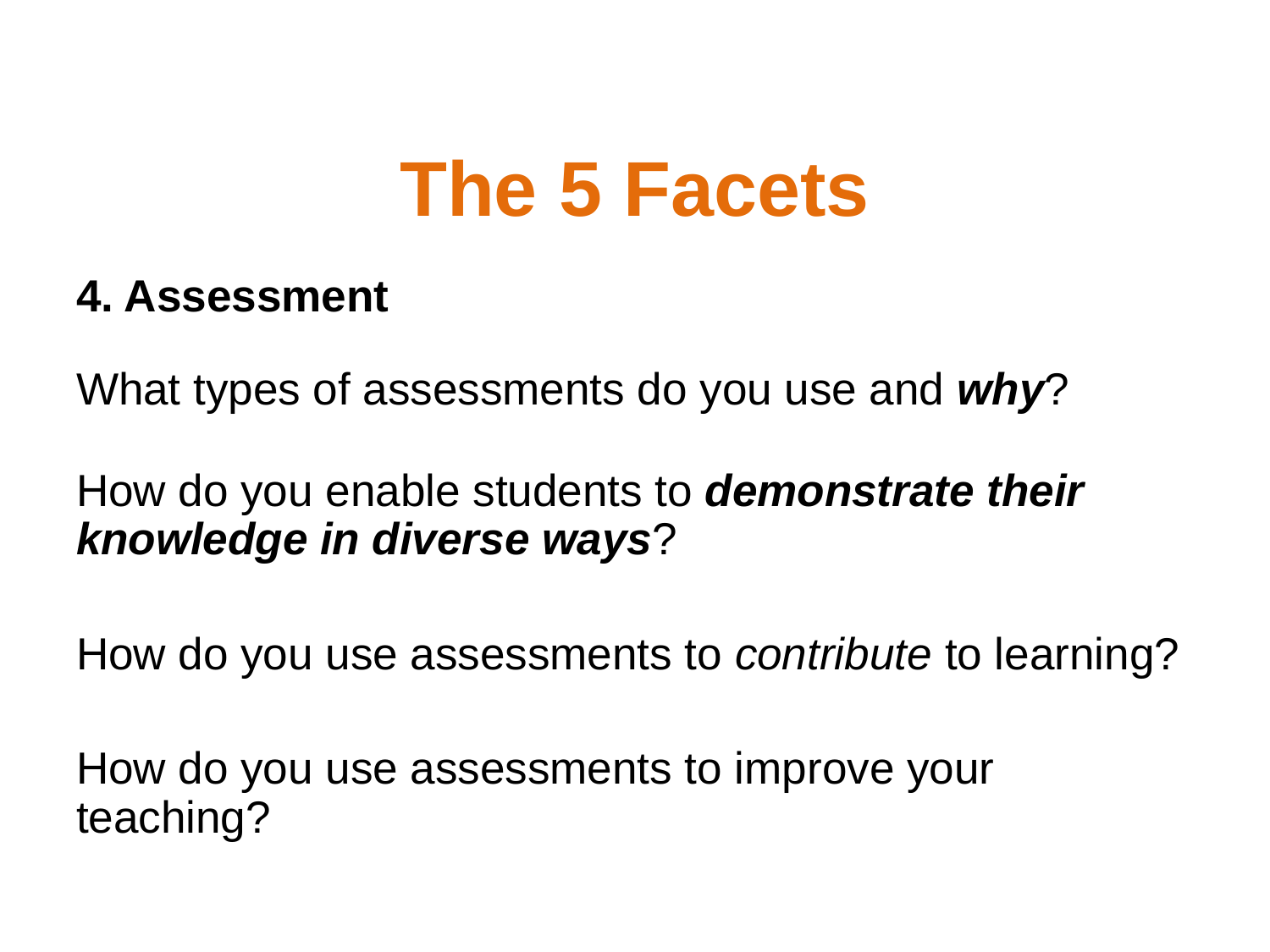

# The 5 Facets
4. Assessment

What types of assessments do you use and why?

How do you enable students to demonstrate their 	knowledge in diverse ways?

How do you use assessments to contribute to learning?

How do you use assessments to improve your teaching?